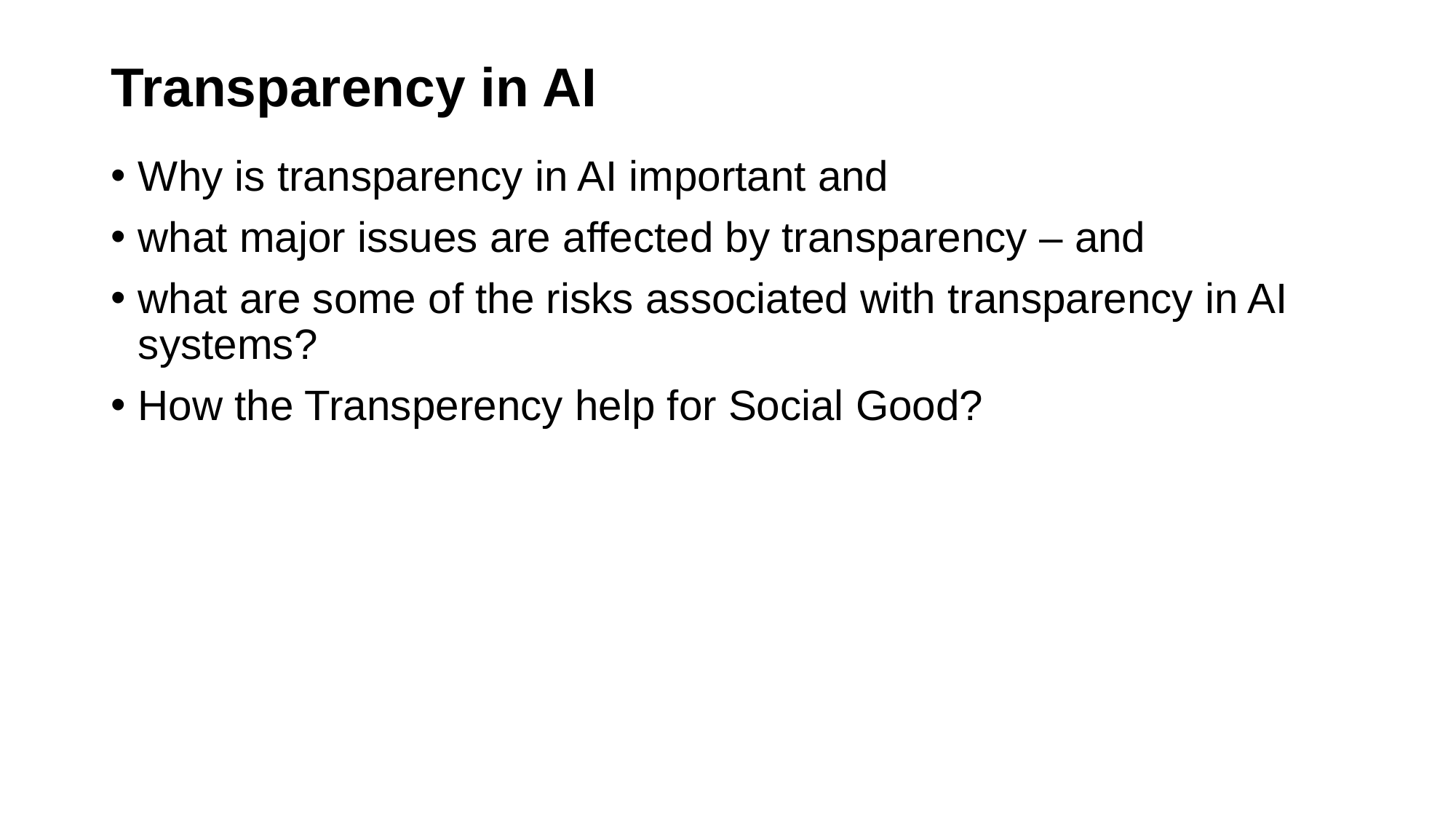

# Transparency in AI
Why is transparency in AI important and
what major issues are affected by transparency – and
what are some of the risks associated with transparency in AI systems?
How the Transperency help for Social Good?